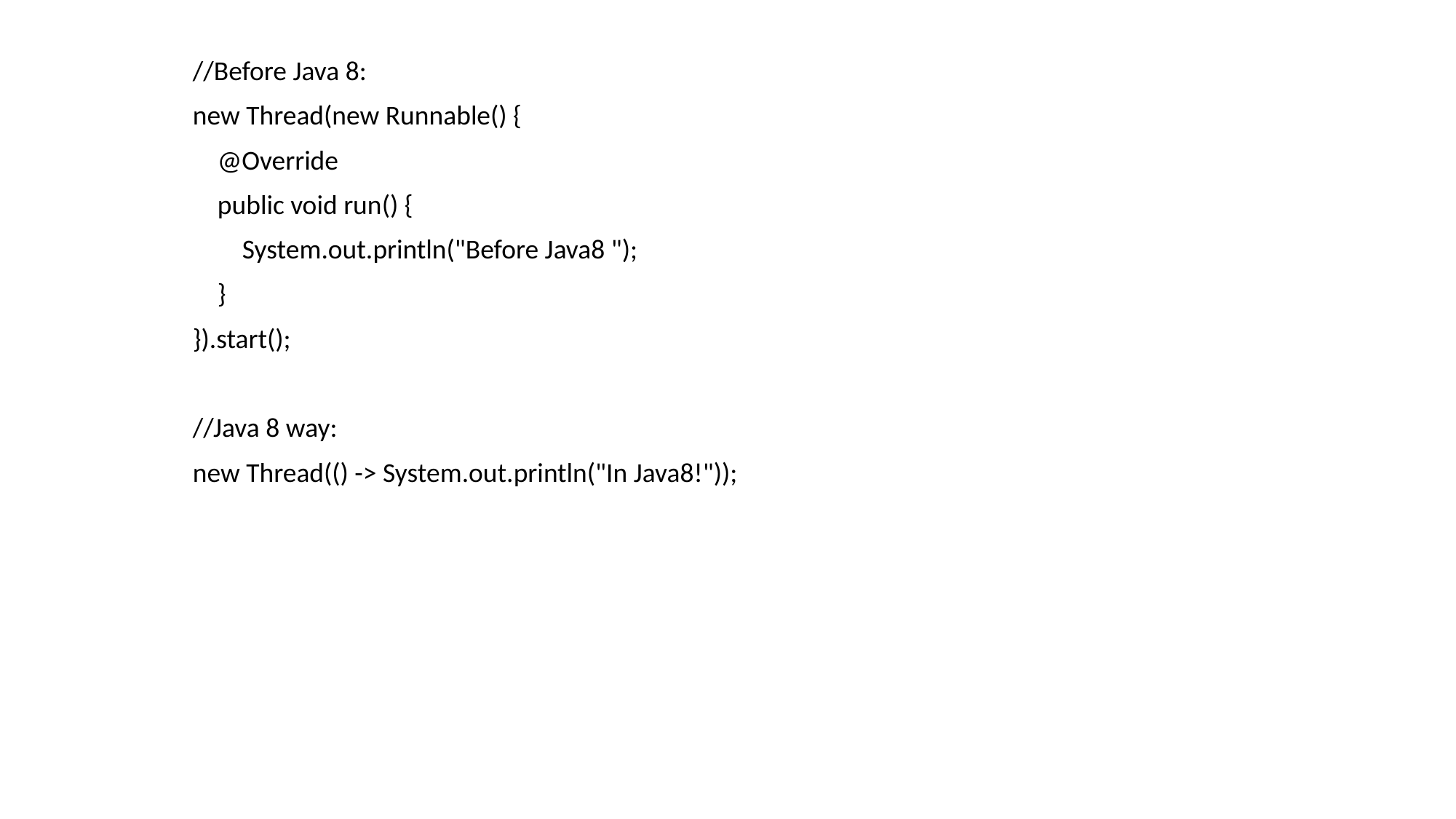

//Before Java 8:
new Thread(new Runnable() {
    @Override
    public void run() {
        System.out.println("Before Java8 ");
    }
}).start();

//Java 8 way:
new Thread(() -> System.out.println("In Java8!"));